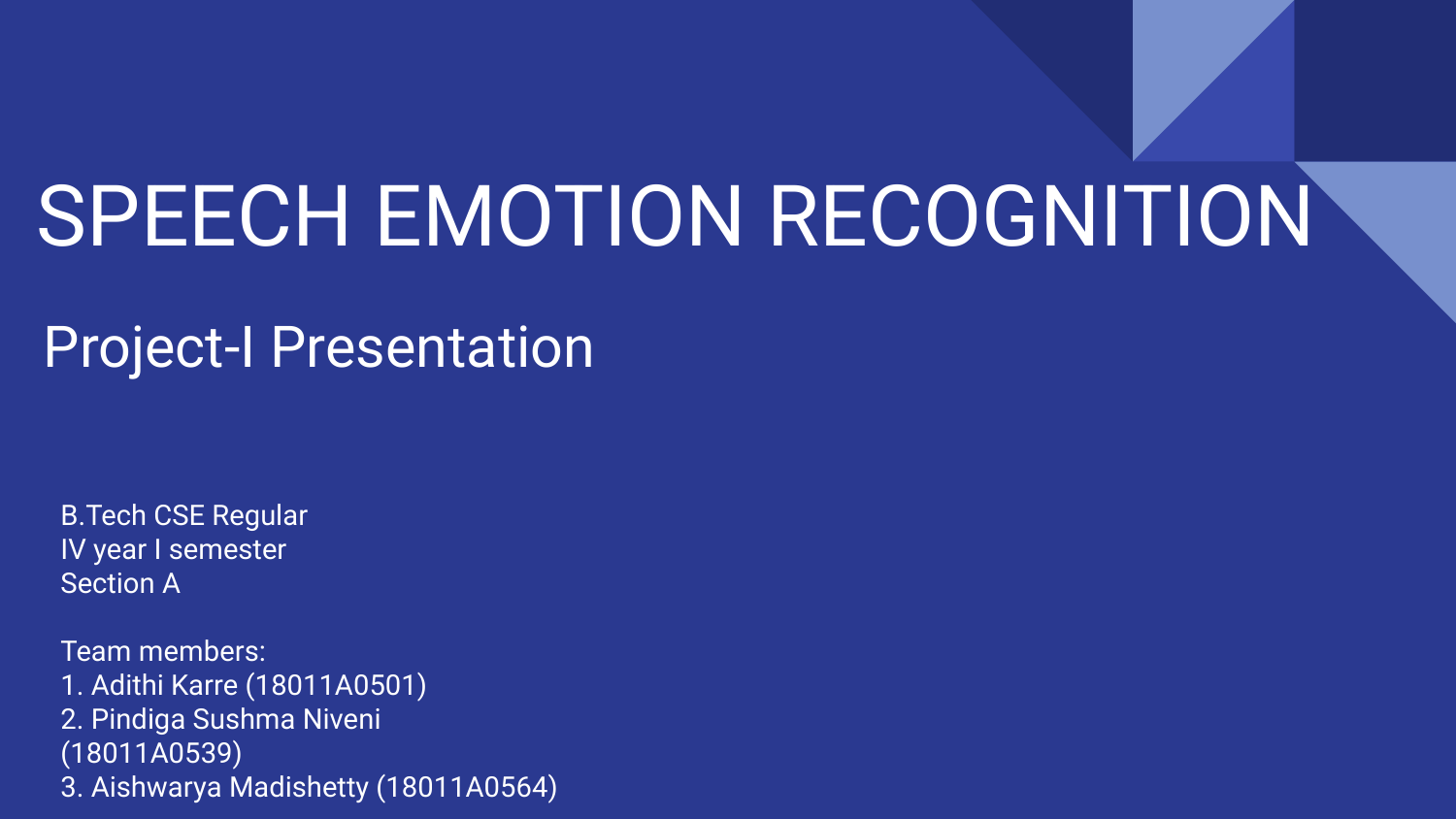

# SPEECH EMOTION RECOGNITION
Project-I Presentation
B.Tech CSE Regular
IV year I semester
Section A

Team members:
1. Adithi Karre (18011A0501)
2. Pindiga Sushma Niveni (18011A0539)
3. Aishwarya Madishetty (18011A0564)